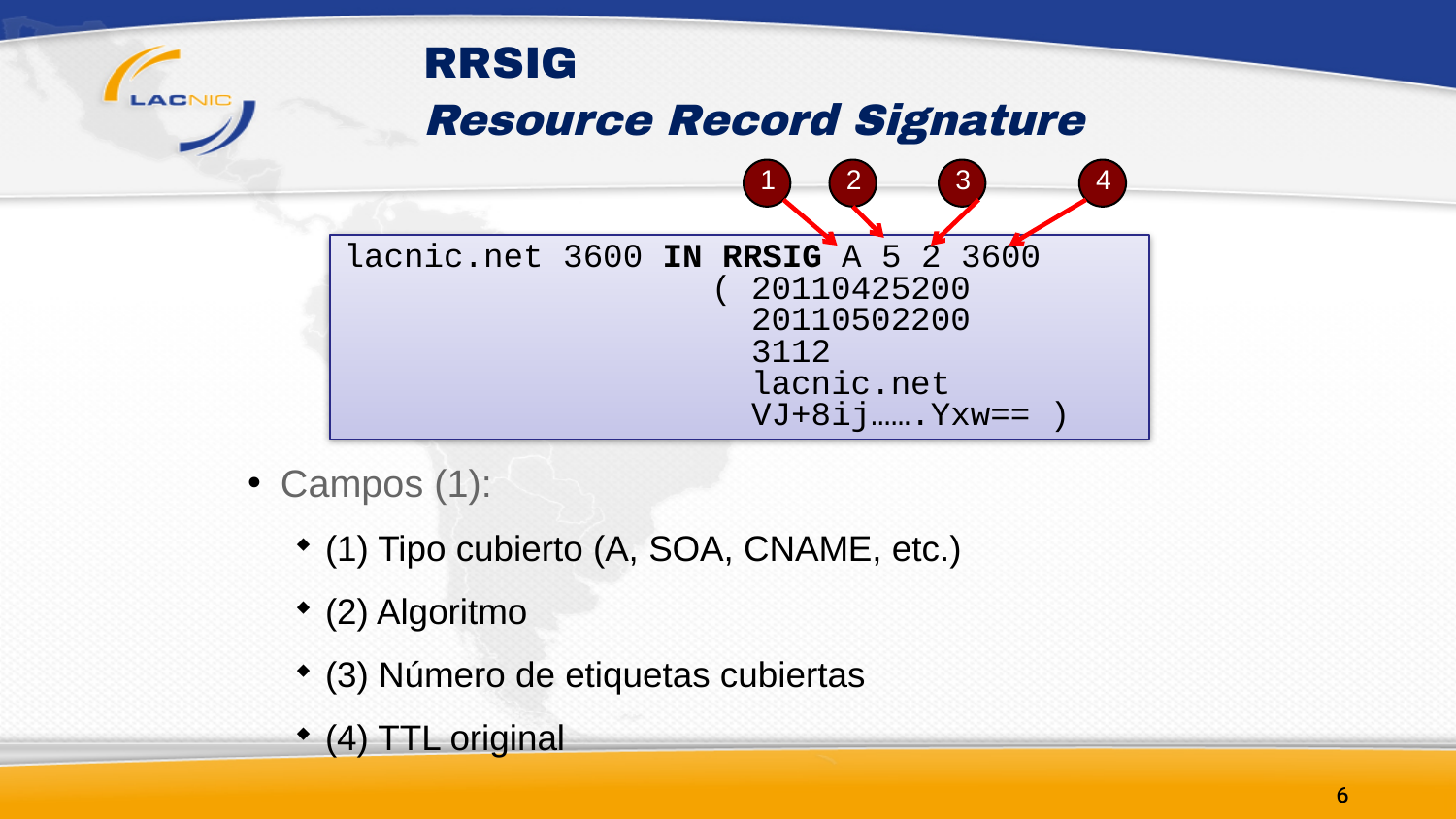

# RRSIG Resource Record Signature
1
2
3
4

Campos (1):
(1) Tipo cubierto (A, SOA, CNAME, etc.)
(2) Algoritmo
(3) Número de etiquetas cubiertas
(4) TTL original
lacnic.net 3600 IN RRSIG A 5 2 3600
                  ( 20110425200
                    20110502200
                    3112
                    lacnic.net
                    VJ+8ij…….Yxw== )
6